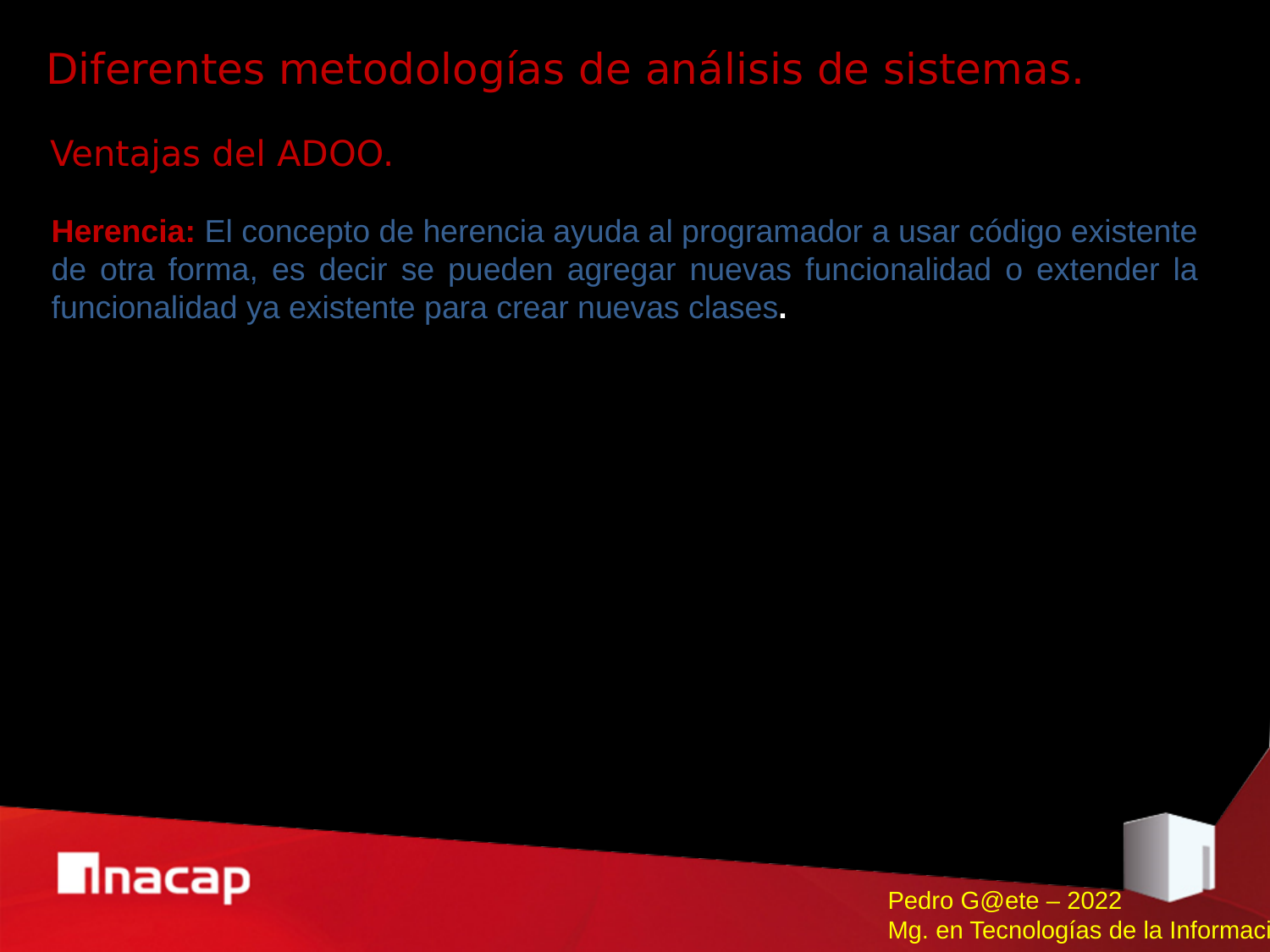

Diferentes metodologías de análisis de sistemas.
Ventajas del ADOO.
Herencia: El concepto de herencia ayuda al programador a usar código existente de otra forma, es decir se pueden agregar nuevas funcionalidad o extender la funcionalidad ya existente para crear nuevas clases.